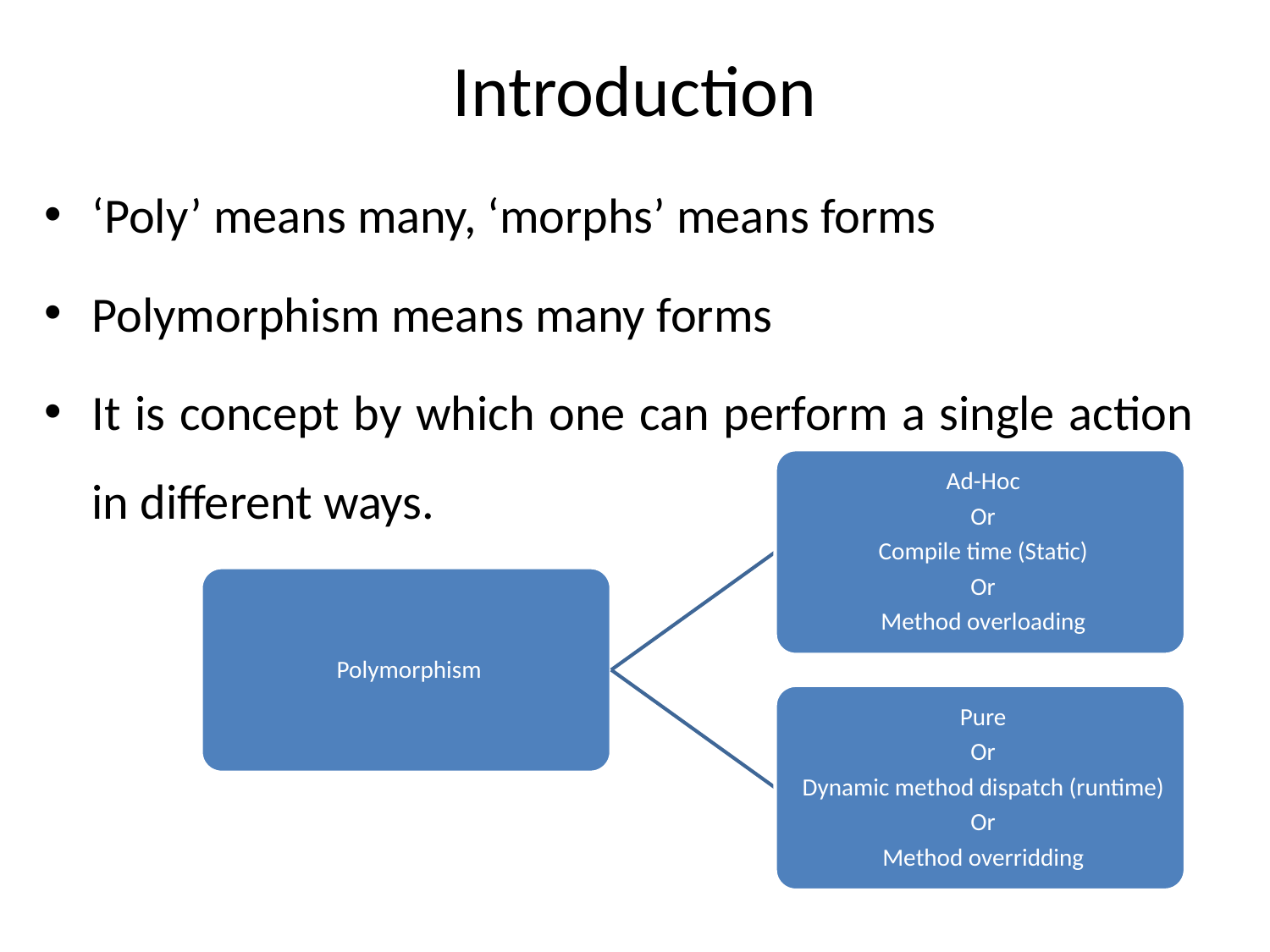

# Introduction
‘Poly’ means many, ‘morphs’ means forms
Polymorphism means many forms
It is concept by which one can perform a single action in different ways.
Polymorphism

Ad-Hoc
Or
Compile time (Static)
Or
Method overloading

Pure
Or
Dynamic method dispatch (runtime)
Or
Method overridding